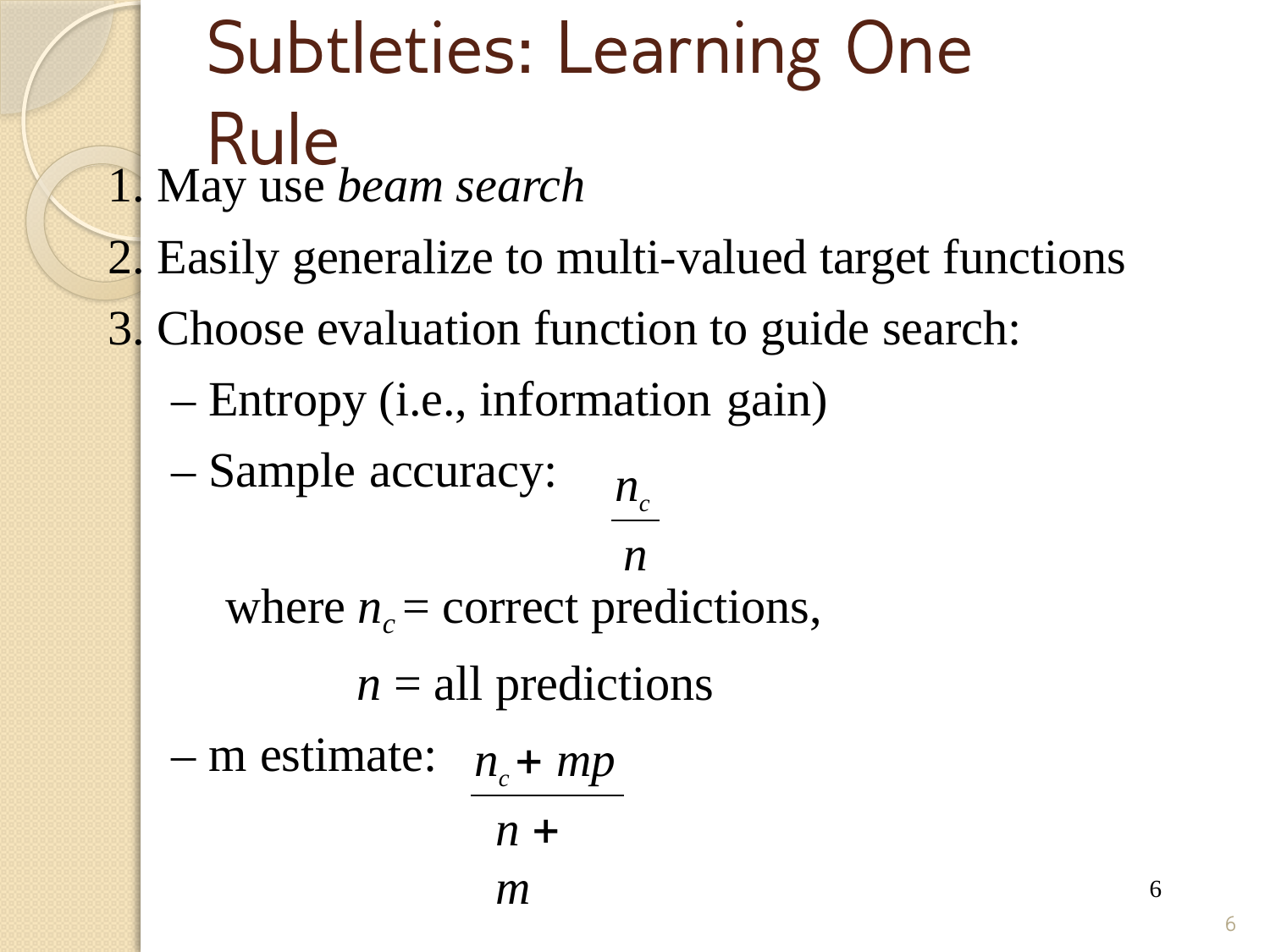

# Subtleties: Learning One Rule
May use beam search
Easily generalize to multi-valued target functions
Choose evaluation function to guide search:
– Entropy (i.e., information gain)
– Sample accuracy:
nc
n
where nc = correct predictions,
n = all predictions

– m estimate:
nc + mp
n + m

6
6